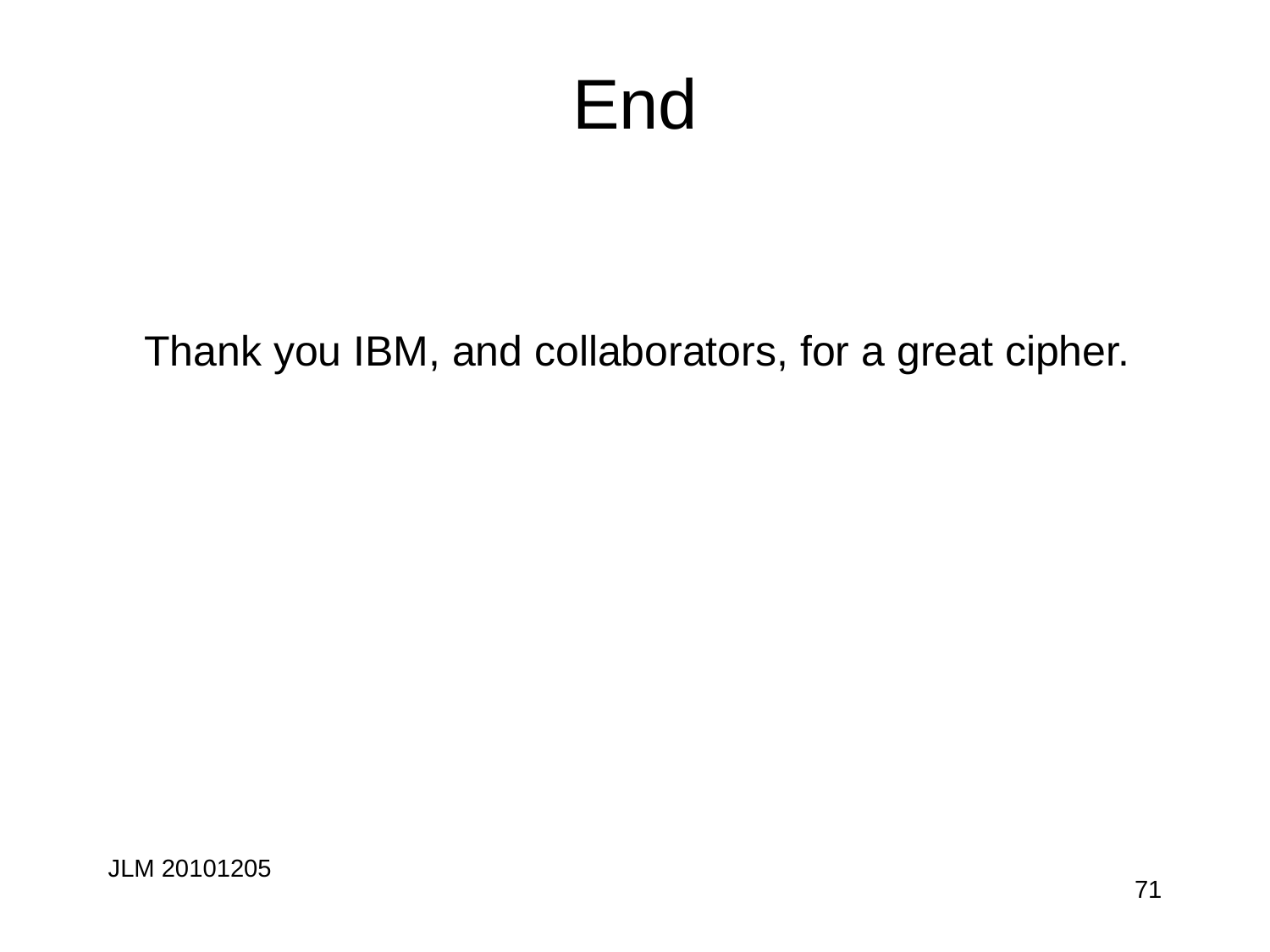

# End
Thank you IBM, and collaborators, for a great cipher.
JLM 20101205
71